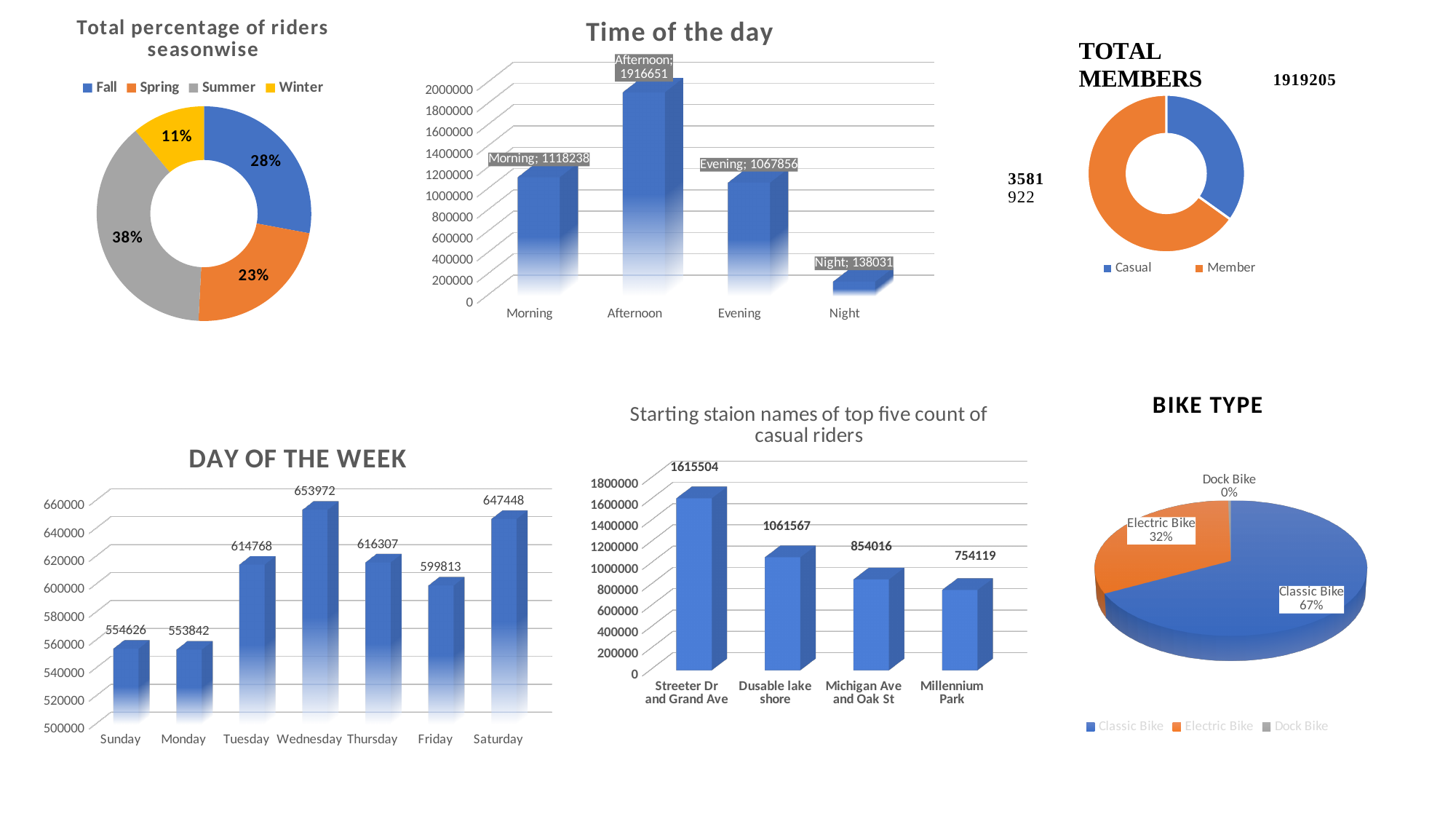

### Chart: Total percentage of riders seasonwise

| Category | Total |
|---|---|
| Fall | 1184979.0 |
| Spring | 970213.0 |
| Summer | 1619957.0 |
| Winter | 465627.0 |

[unsupported chart]

### Chart

| Category | Total |
|---|---|
| Casual | 1919205.0 |
| Member | 3581922.0 |

[unsupported chart]

[unsupported chart]

[unsupported chart]